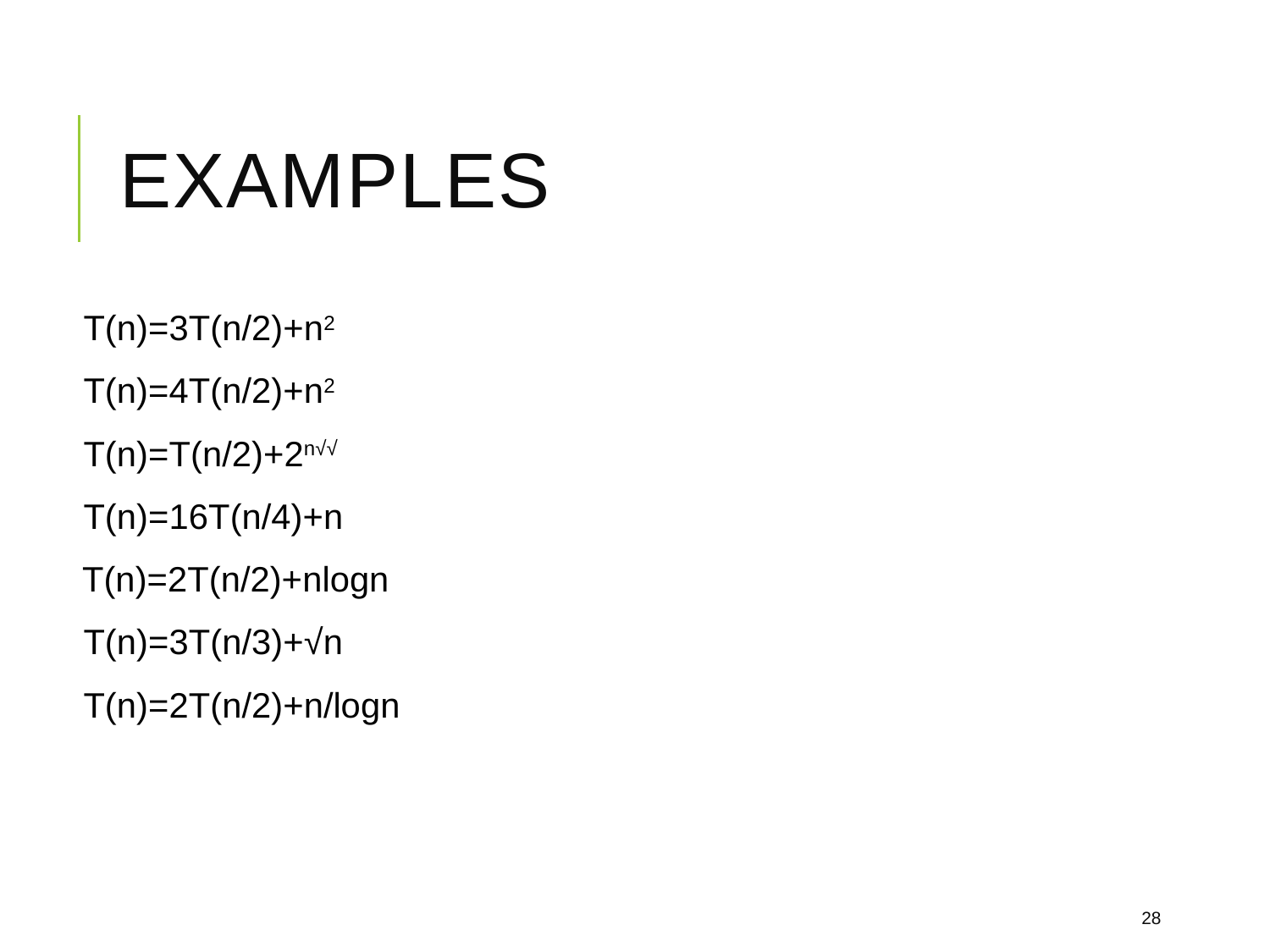

# Examples
T(n)=3T(n/2)+n2
T(n)=4T(n/2)+n2
T(n)=T(n/2)+2n√√
T(n)=16T(n/4)+n
  T(n)=2T(n/2)+nlogn
T(n)=3T(n/3)+√n
T(n)=2T(n/2)+n/logn

28